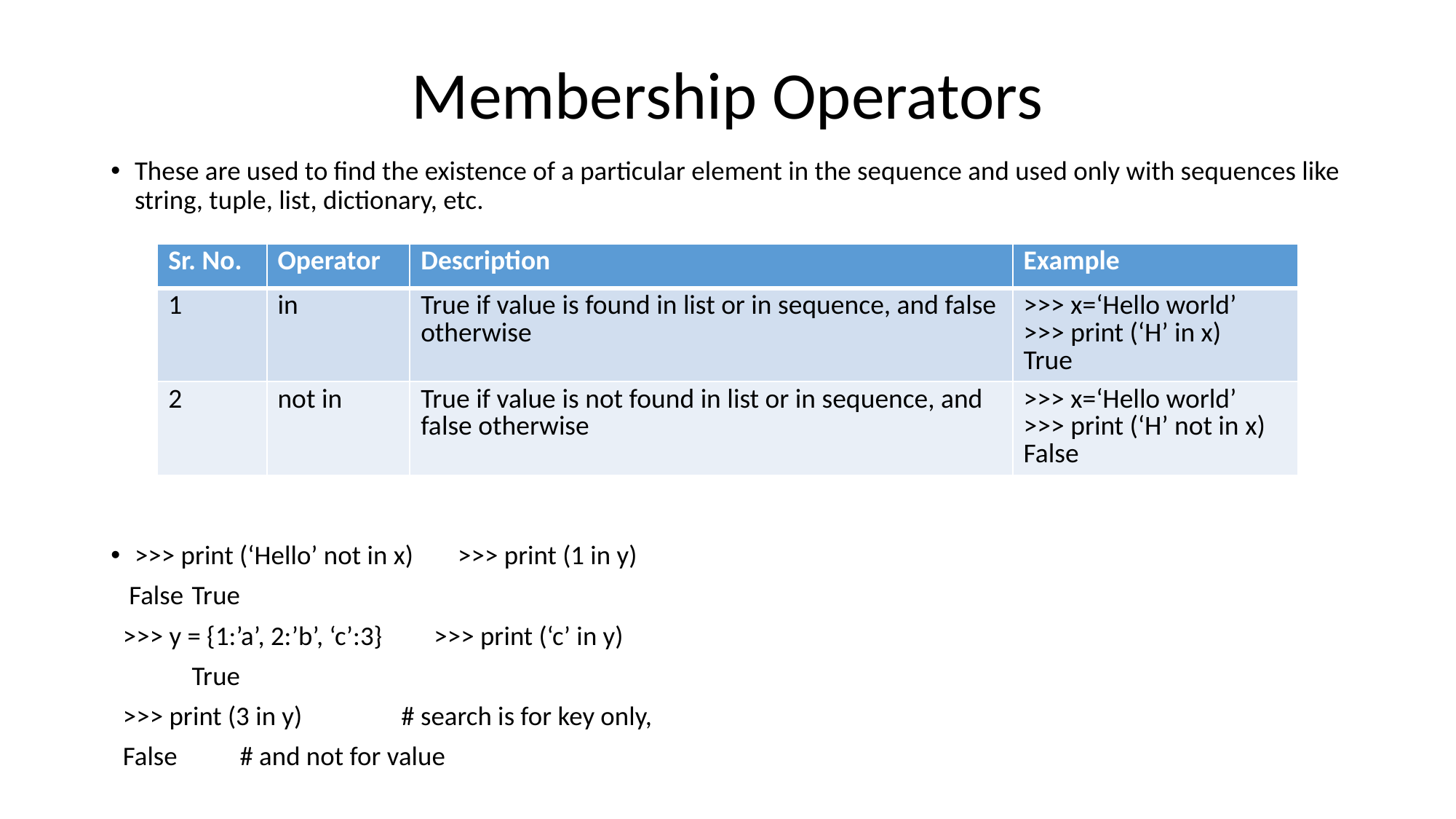

# Membership Operators
These are used to find the existence of a particular element in the sequence and used only with sequences like string, tuple, list, dictionary, etc.

>>> print (‘Hello’ not in x)			>>> print (1 in y)
   False						True
  >>> y = {1:’a’, 2:’b’, ‘c’:3}				>>> print (‘c’ in y)
						True
  >>> print (3 in y)	        # search is for key only,
  False		        # and not for value
| Sr. No. | Operator | Description | Example |
| --- | --- | --- | --- |
| 1 | in | True if value is found in list or in sequence, and false otherwise | >>> x=‘Hello world’ >>> print (‘H’ in x) True |
| 2 | not in | True if value is not found in list or in sequence, and false otherwise | >>> x=‘Hello world’ >>> print (‘H’ not in x) False |